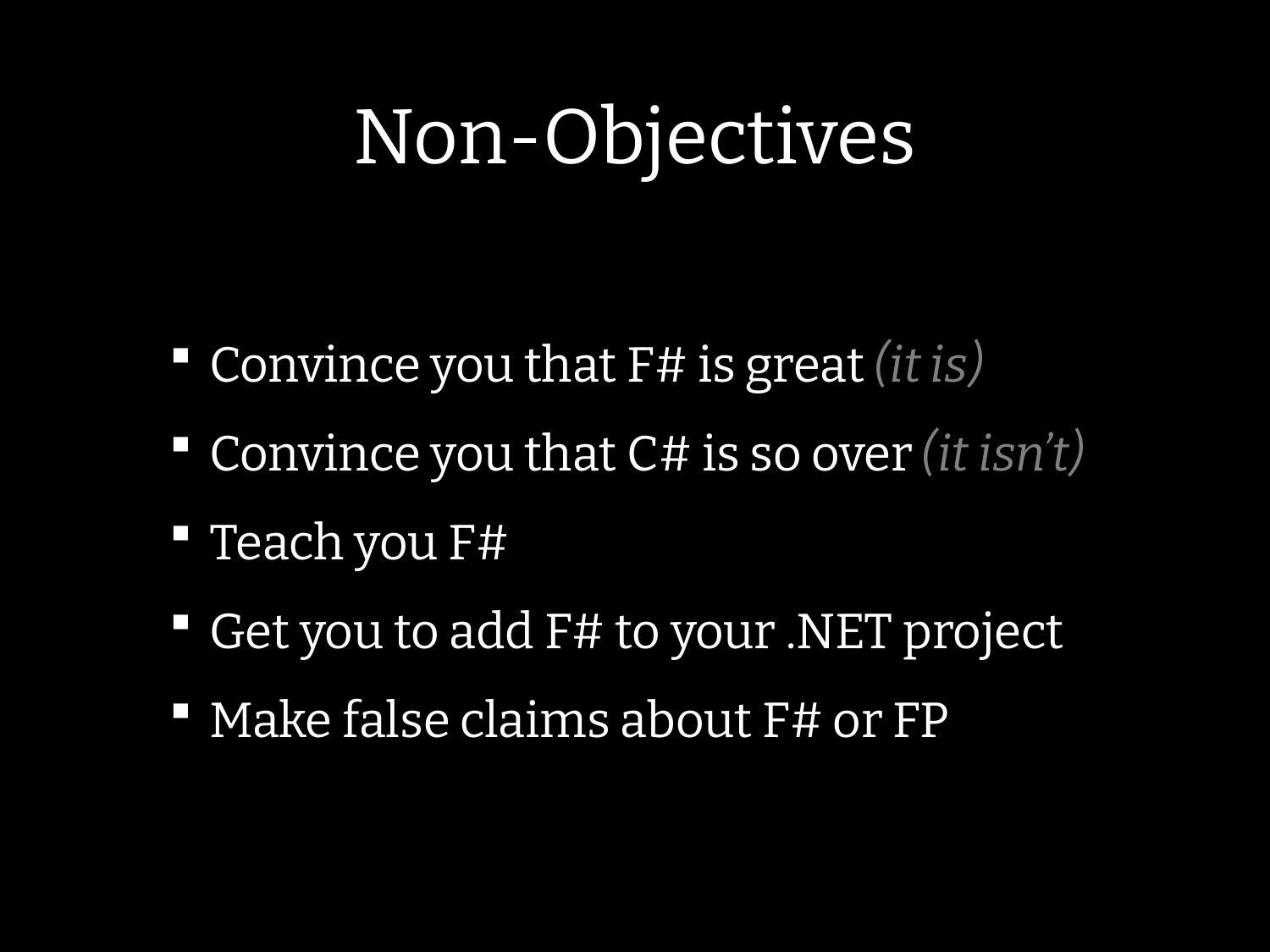

# Non-Objectives
Convince you that F# is great (it is)
Convince you that C# is so over (it isn’t)
Teach you F#
Get you to add F# to your .NET project
Make false claims about F# or FP